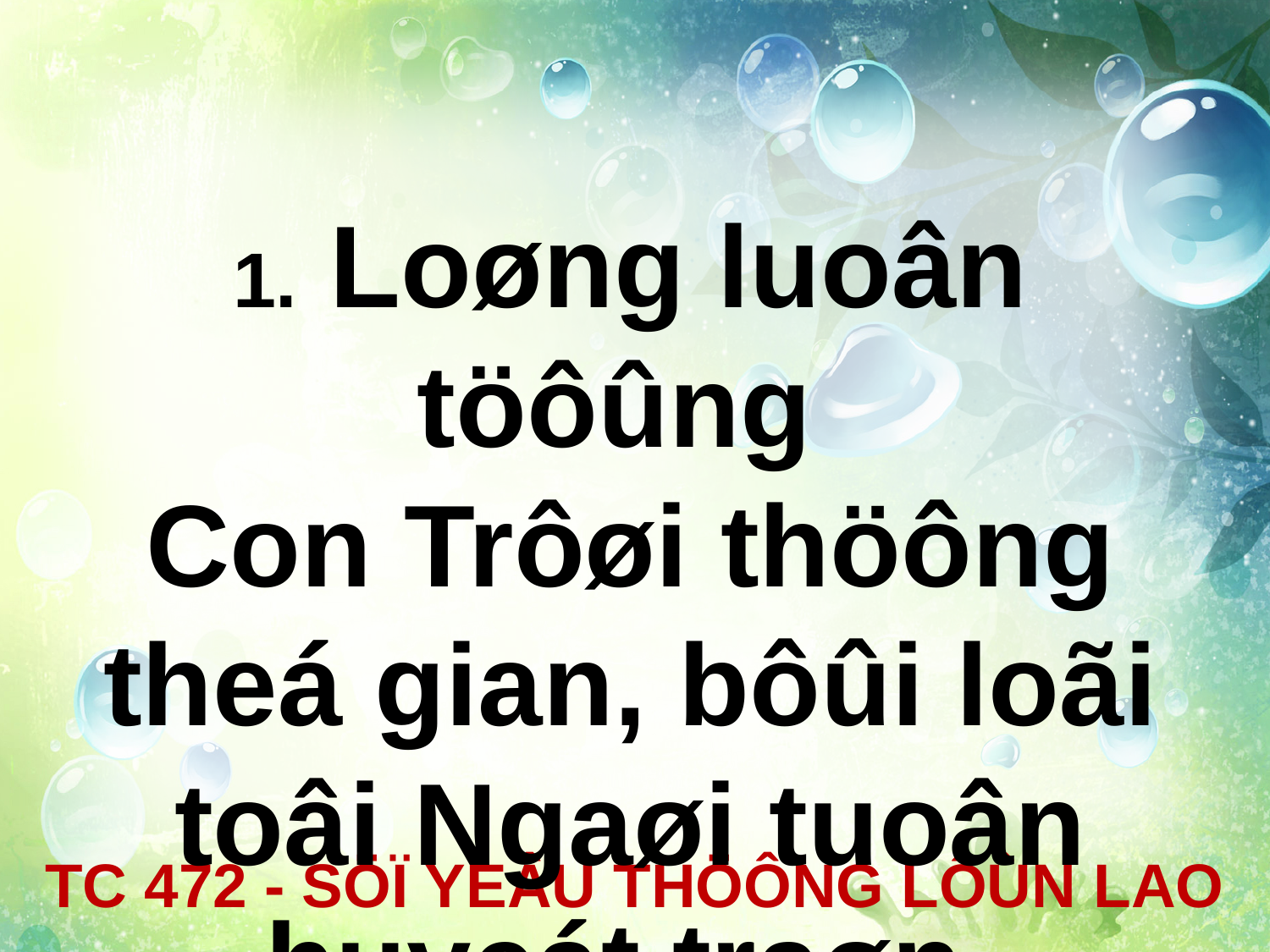

1. Loøng luoân töôûng
Con Trôøi thöông theá gian, bôûi loãi toâi Ngaøi tuoân huyeát traøn.
TC 472 - SÖÏ YEÂU THÖÔNG LÔÙN LAO